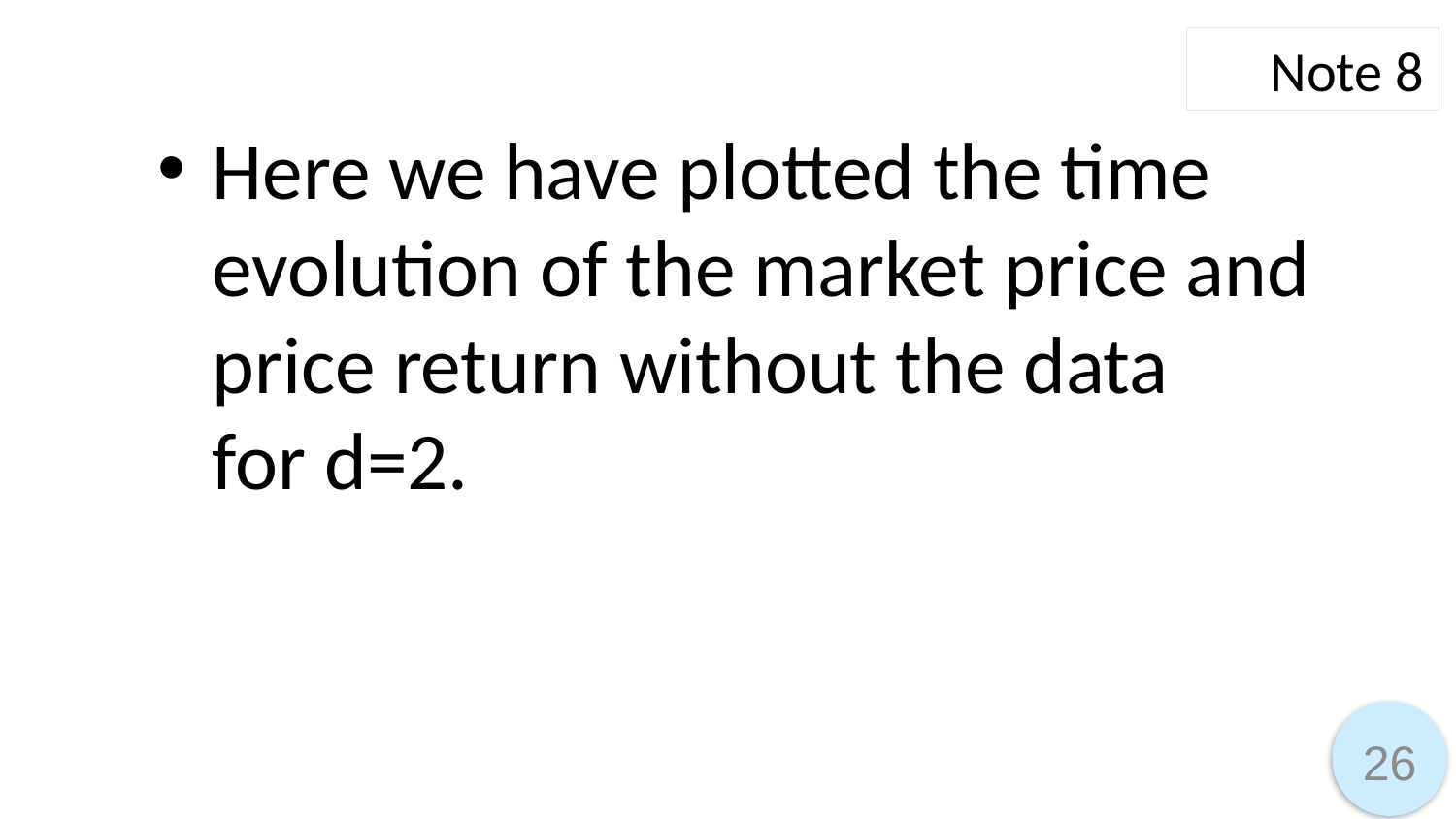

Note 8
Here we have plotted the time evolution of the market price and price return without the data for d=2.
26